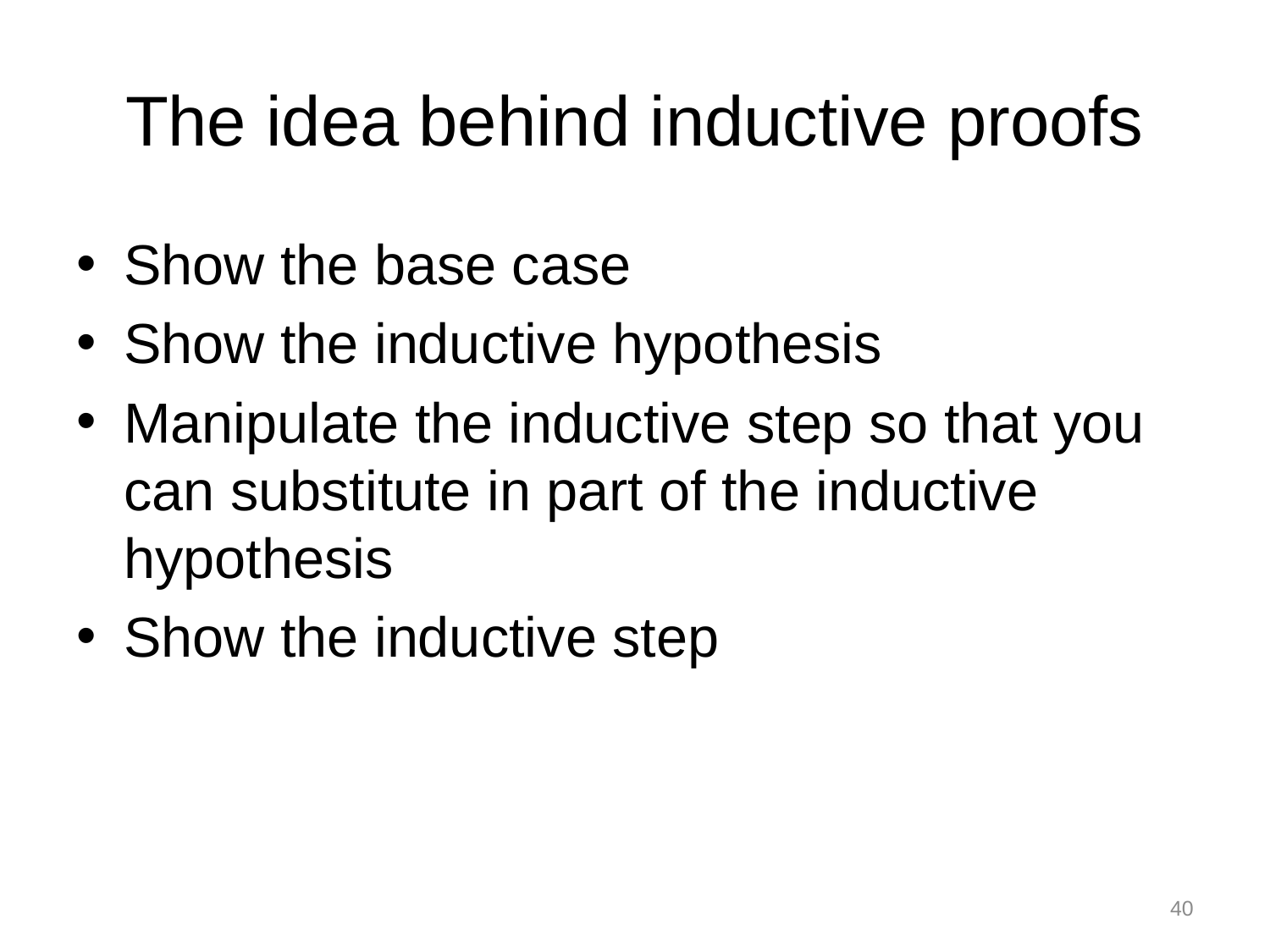

# The idea behind inductive proofs
Show the base case
Show the inductive hypothesis
Manipulate the inductive step so that you can substitute in part of the inductive hypothesis
Show the inductive step
40